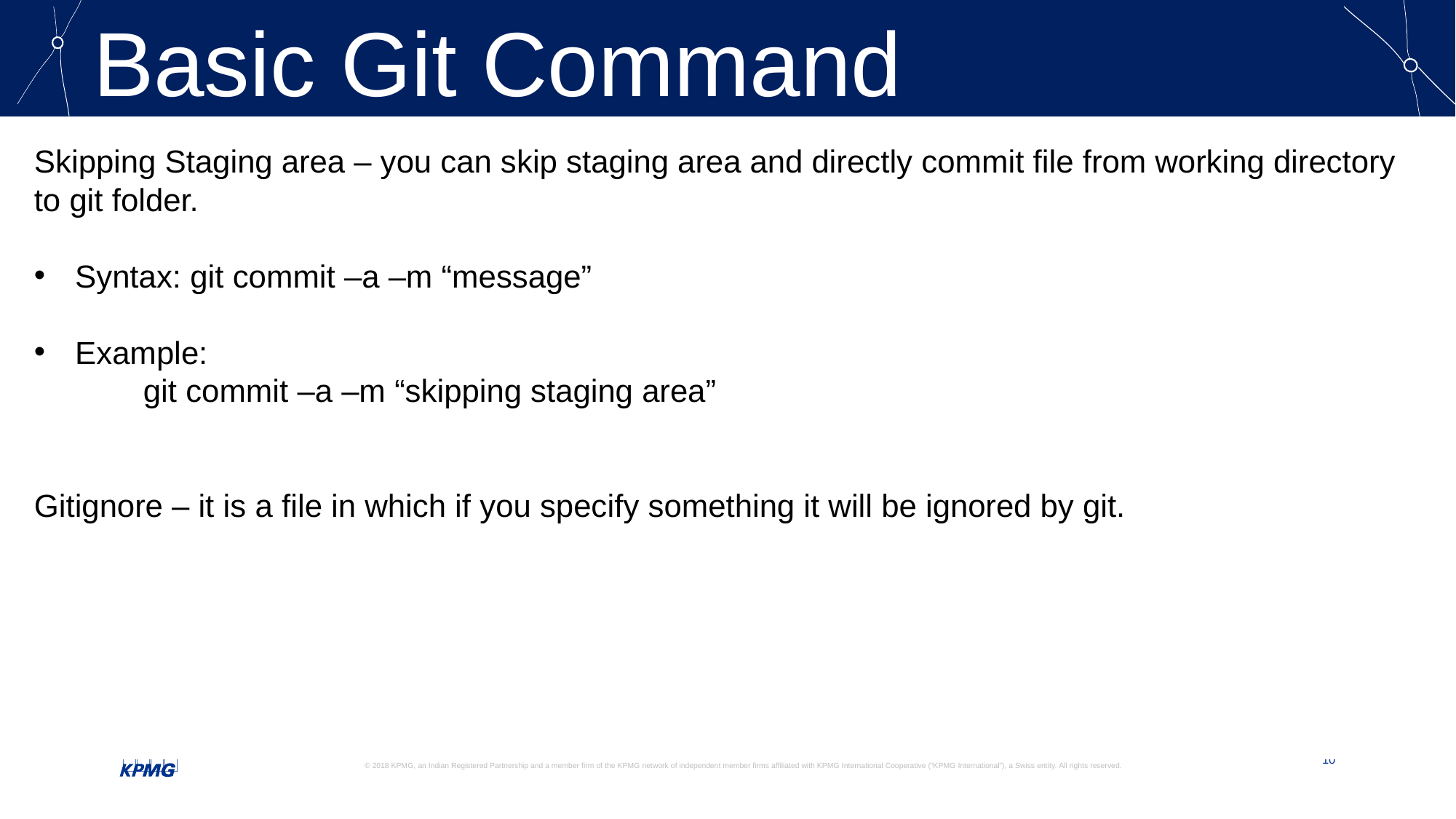

Basic Git Command
Skipping Staging area – you can skip staging area and directly commit file from working directory to git folder.

Syntax: git commit –a –m “message”

Example:
	git commit –a –m “skipping staging area”

Gitignore – it is a file in which if you specify something it will be ignored by git.

10